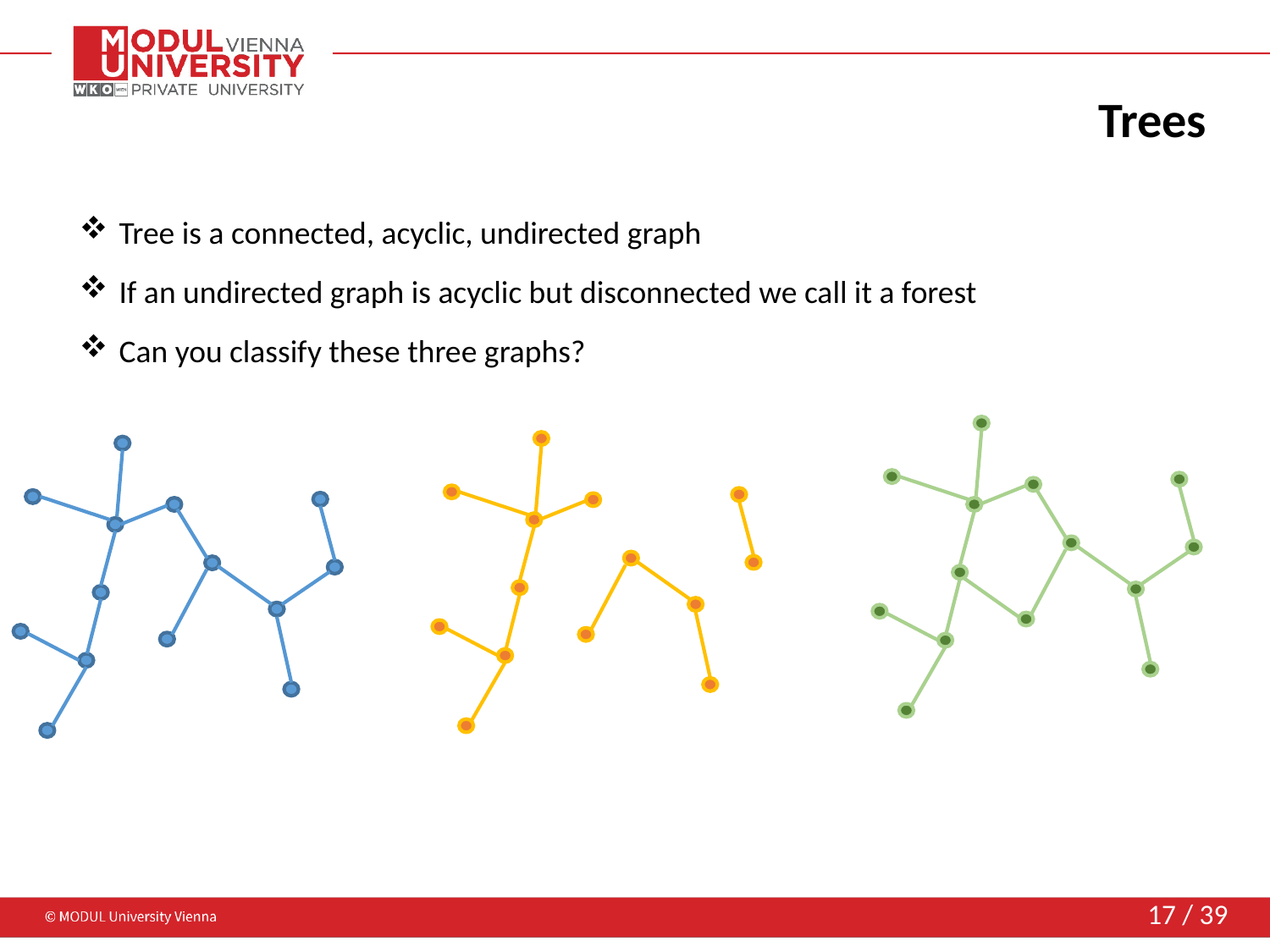

# Trees
Tree is a connected, acyclic, undirected graph
If an undirected graph is acyclic but disconnected we call it a forest
Can you classify these three graphs?